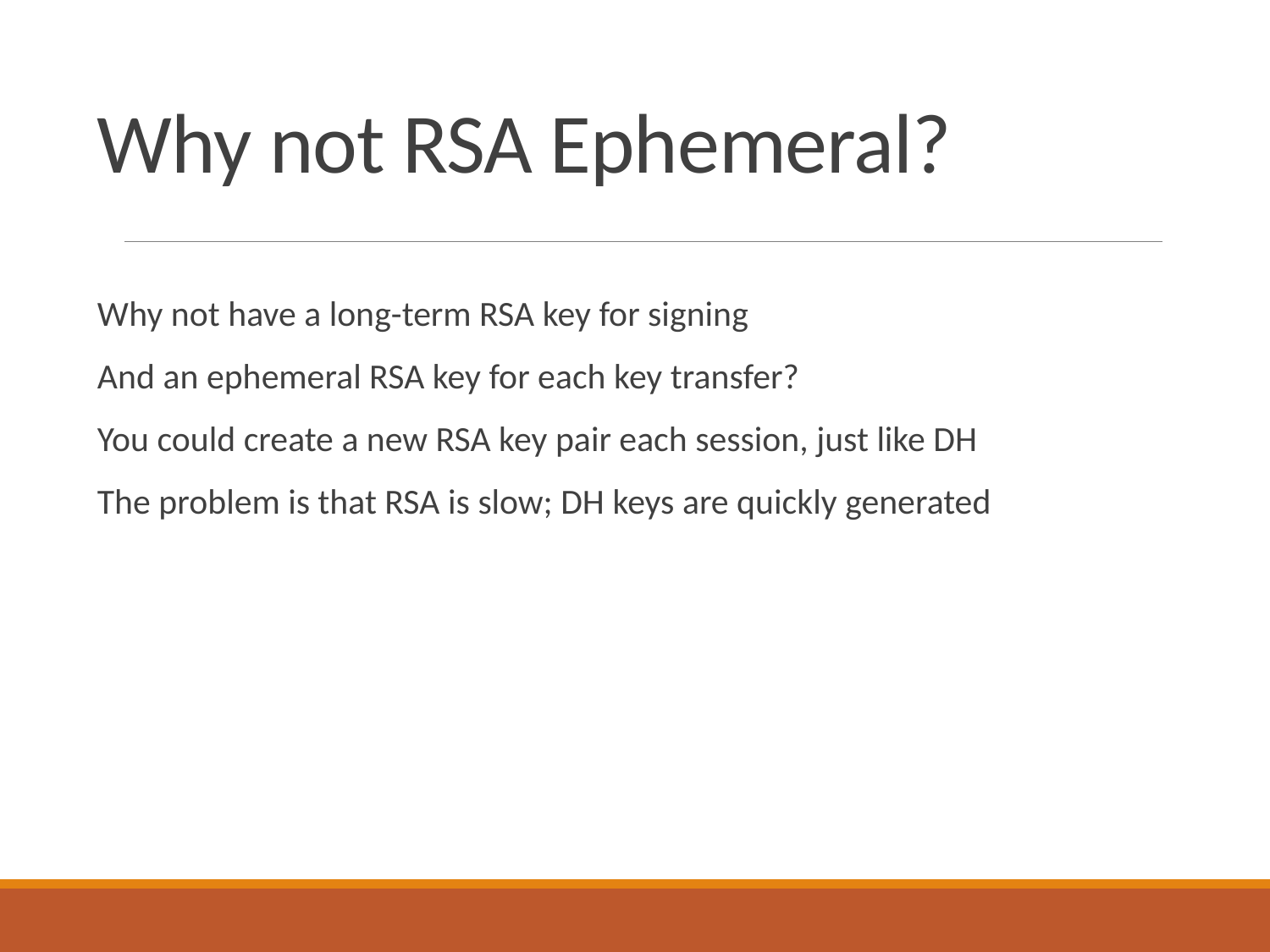

# Why not RSA Ephemeral?

Why not have a long-term RSA key for signing
And an ephemeral RSA key for each key transfer?
You could create a new RSA key pair each session, just like DH
The problem is that RSA is slow; DH keys are quickly generated